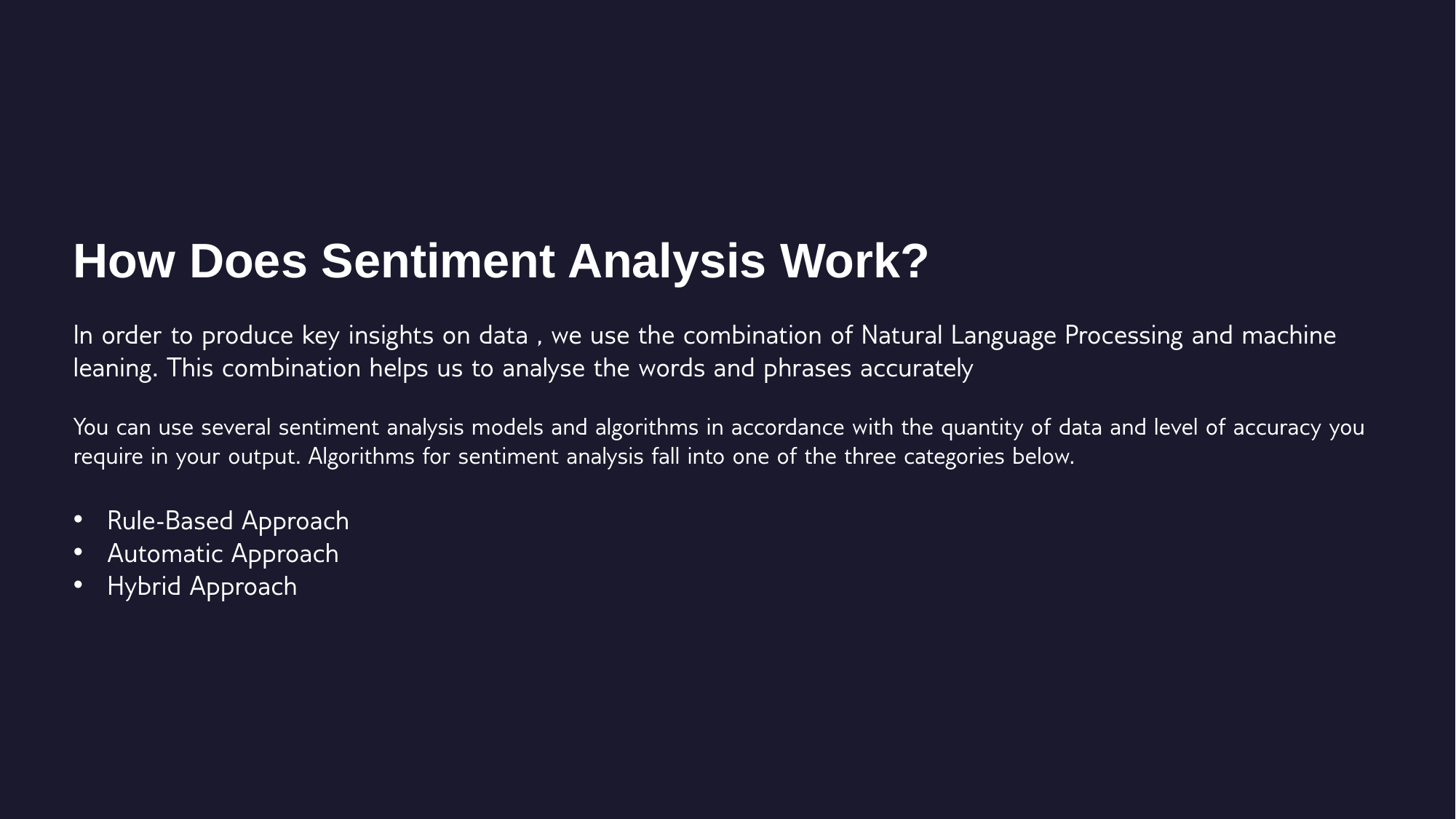

How Does Sentiment Analysis Work?

In order to produce key insights on data , we use the combination of Natural Language Processing and machine leaning. This combination helps us to analyse the words and phrases accurately

You can use several sentiment analysis models and algorithms in accordance with the quantity of data and level of accuracy you require in your output. Algorithms for sentiment analysis fall into one of the three categories below.
Rule-Based Approach
Automatic Approach
Hybrid Approach